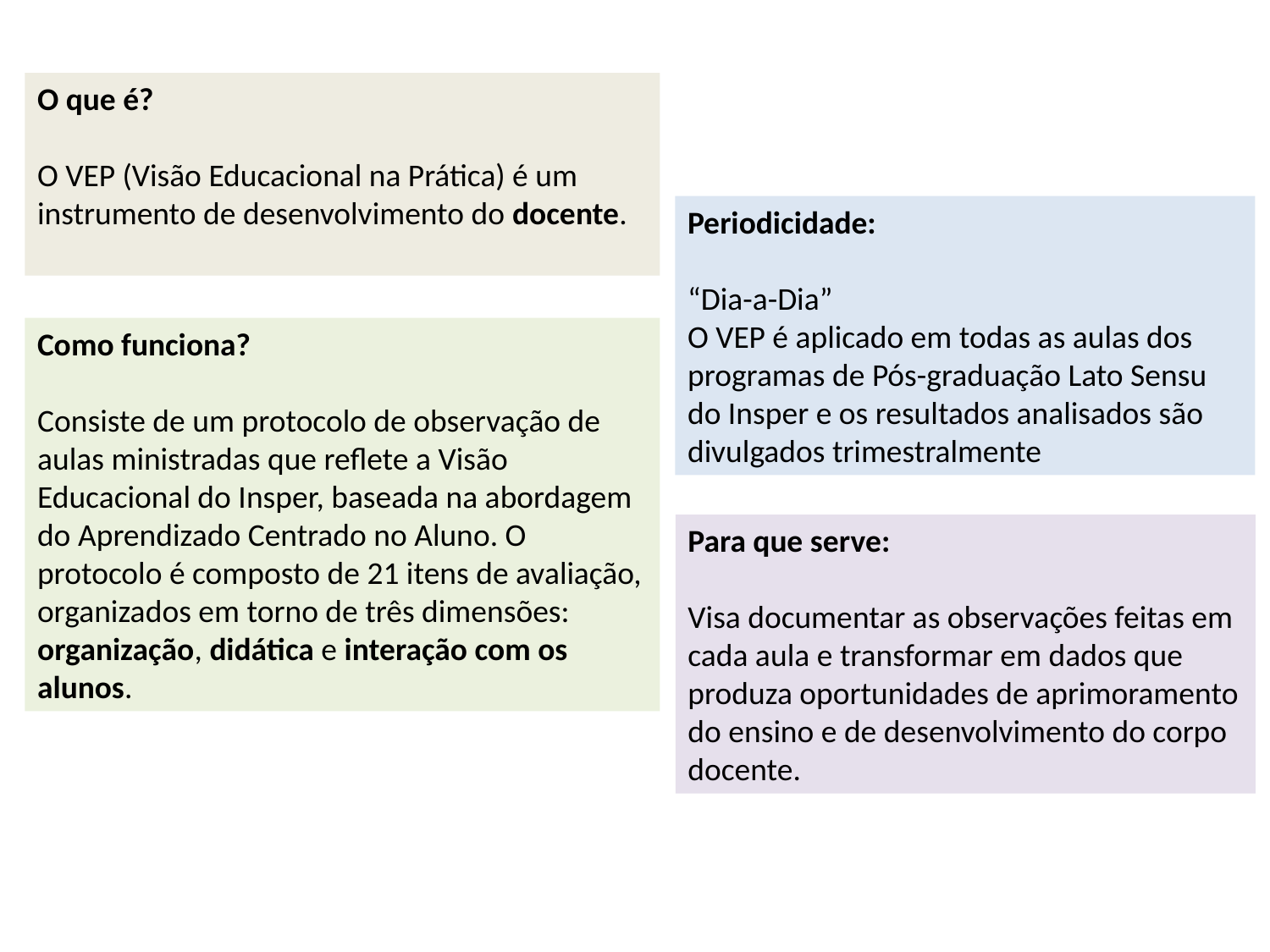

O que é?

O VEP (Visão Educacional na Prática) é um instrumento de desenvolvimento do docente.

Periodicidade:

“Dia-a-Dia”
O VEP é aplicado em todas as aulas dos programas de Pós-graduação Lato Sensu do Insper e os resultados analisados são divulgados trimestralmente
Como funciona?

Consiste de um protocolo de observação de aulas ministradas que reflete a Visão Educacional do Insper, baseada na abordagem do Aprendizado Centrado no Aluno. O protocolo é composto de 21 itens de avaliação, organizados em torno de três dimensões: organização, didática e interação com os alunos.
Para que serve:

Visa documentar as observações feitas em cada aula e transformar em dados que produza oportunidades de aprimoramento do ensino e de desenvolvimento do corpo docente.